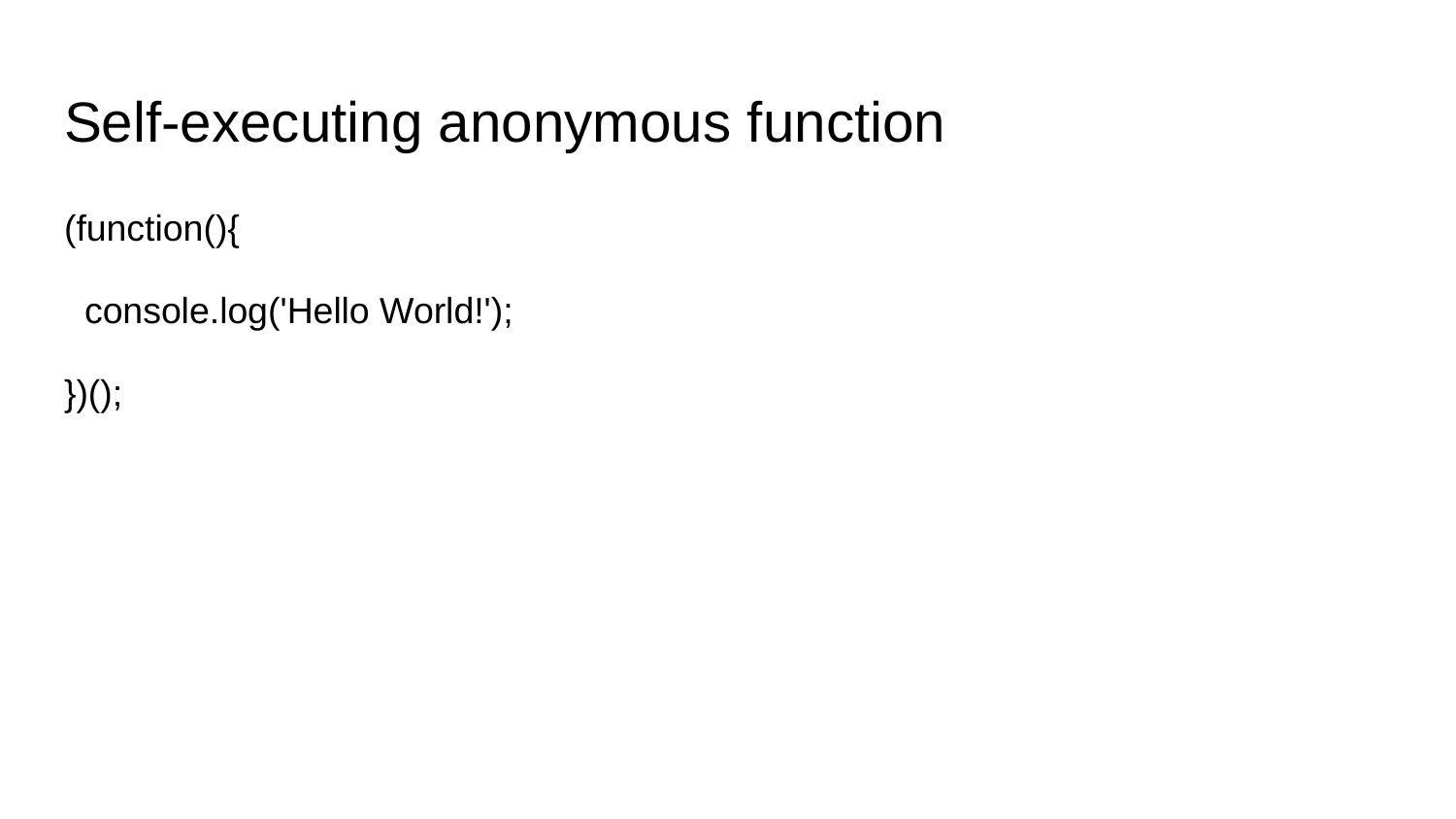

# Self-executing anonymous function
(function(){
  console.log('Hello World!');
})();